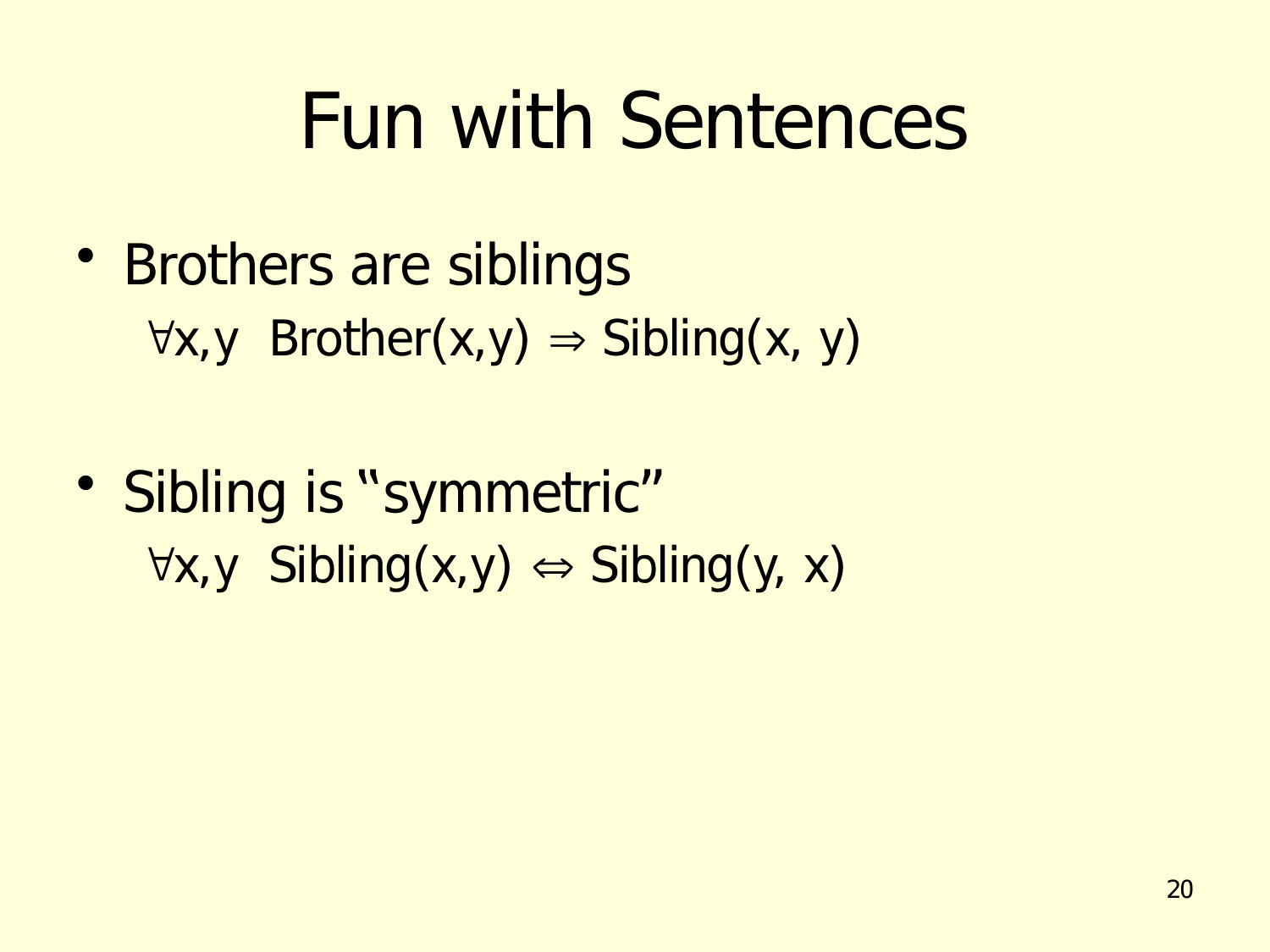

# Fun with Sentences
Brothers are siblings
∀x,y  Brother(x,y) ⇒ Sibling(x, y)

Sibling is “symmetric”
∀x,y  Sibling(x,y) ⇔ Sibling(y, x)

20